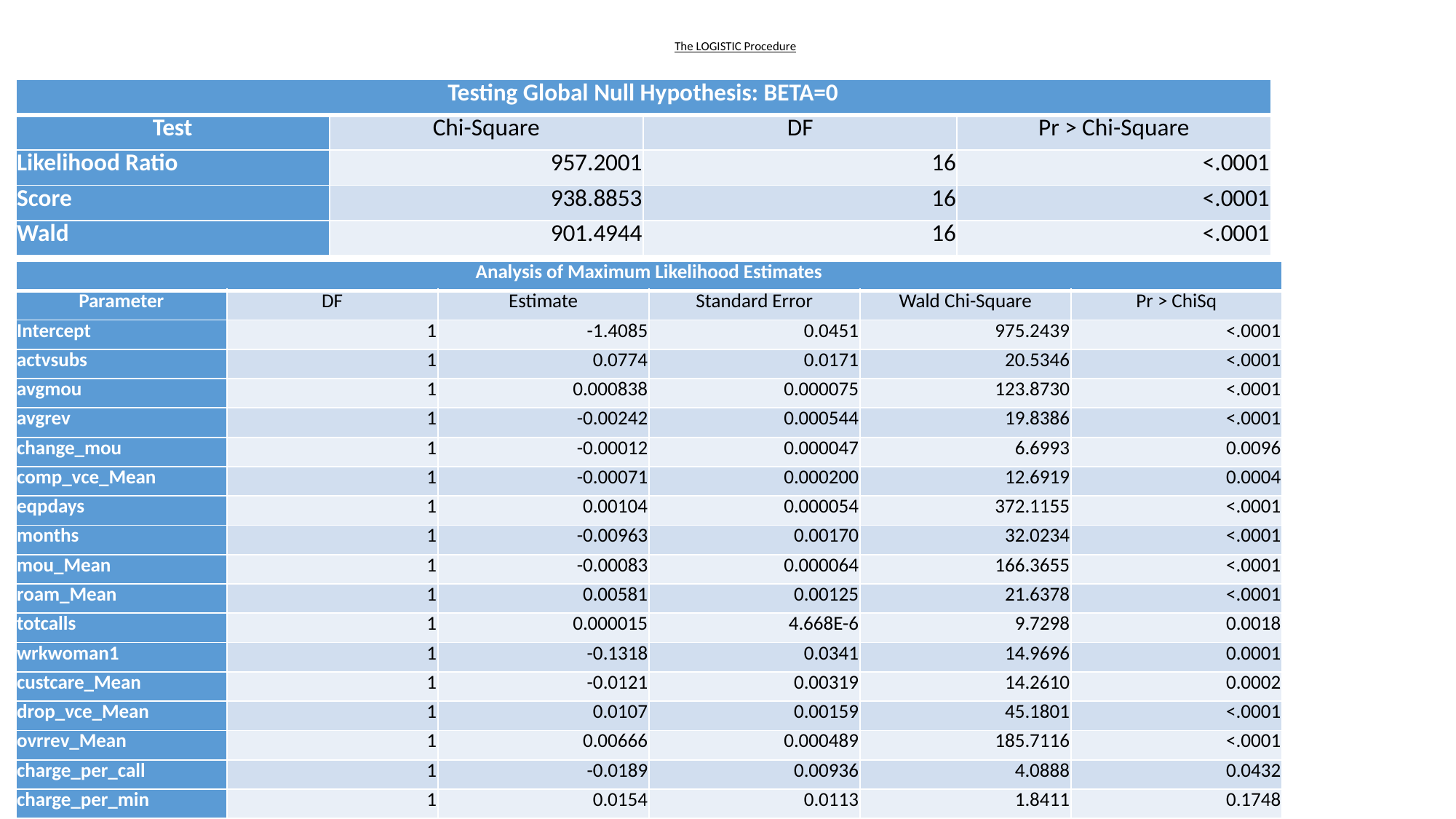

# The LOGISTIC Procedure
| Testing Global Null Hypothesis: BETA=0 |  |  |  |
| --- | --- | --- | --- |
| Test | Chi-Square | DF | Pr > Chi-Square |
| Likelihood Ratio | 957.2001 | 16 | <.0001 |
| Score | 938.8853 | 16 | <.0001 |
| Wald | 901.4944 | 16 | <.0001 |

| Analysis of Maximum Likelihood Estimates |  |  |  |  |  |
| --- | --- | --- | --- | --- | --- |
| Parameter | DF | Estimate | Standard Error | Wald Chi-Square | Pr > ChiSq |
| Intercept | 1 | -1.4085 | 0.0451 | 975.2439 | <.0001 |
| actvsubs | 1 | 0.0774 | 0.0171 | 20.5346 | <.0001 |
| avgmou | 1 | 0.000838 | 0.000075 | 123.8730 | <.0001 |
| avgrev | 1 | -0.00242 | 0.000544 | 19.8386 | <.0001 |
| change\_mou | 1 | -0.00012 | 0.000047 | 6.6993 | 0.0096 |
| comp\_vce\_Mean | 1 | -0.00071 | 0.000200 | 12.6919 | 0.0004 |
| eqpdays | 1 | 0.00104 | 0.000054 | 372.1155 | <.0001 |
| months | 1 | -0.00963 | 0.00170 | 32.0234 | <.0001 |
| mou\_Mean | 1 | -0.00083 | 0.000064 | 166.3655 | <.0001 |
| roam\_Mean | 1 | 0.00581 | 0.00125 | 21.6378 | <.0001 |
| totcalls | 1 | 0.000015 | 4.668E-6 | 9.7298 | 0.0018 |
| wrkwoman1 | 1 | -0.1318 | 0.0341 | 14.9696 | 0.0001 |
| custcare\_Mean | 1 | -0.0121 | 0.00319 | 14.2610 | 0.0002 |
| drop\_vce\_Mean | 1 | 0.0107 | 0.00159 | 45.1801 | <.0001 |
| ovrrev\_Mean | 1 | 0.00666 | 0.000489 | 185.7116 | <.0001 |
| charge\_per\_call | 1 | -0.0189 | 0.00936 | 4.0888 | 0.0432 |
| charge\_per\_min | 1 | 0.0154 | 0.0113 | 1.8411 | 0.1748 |